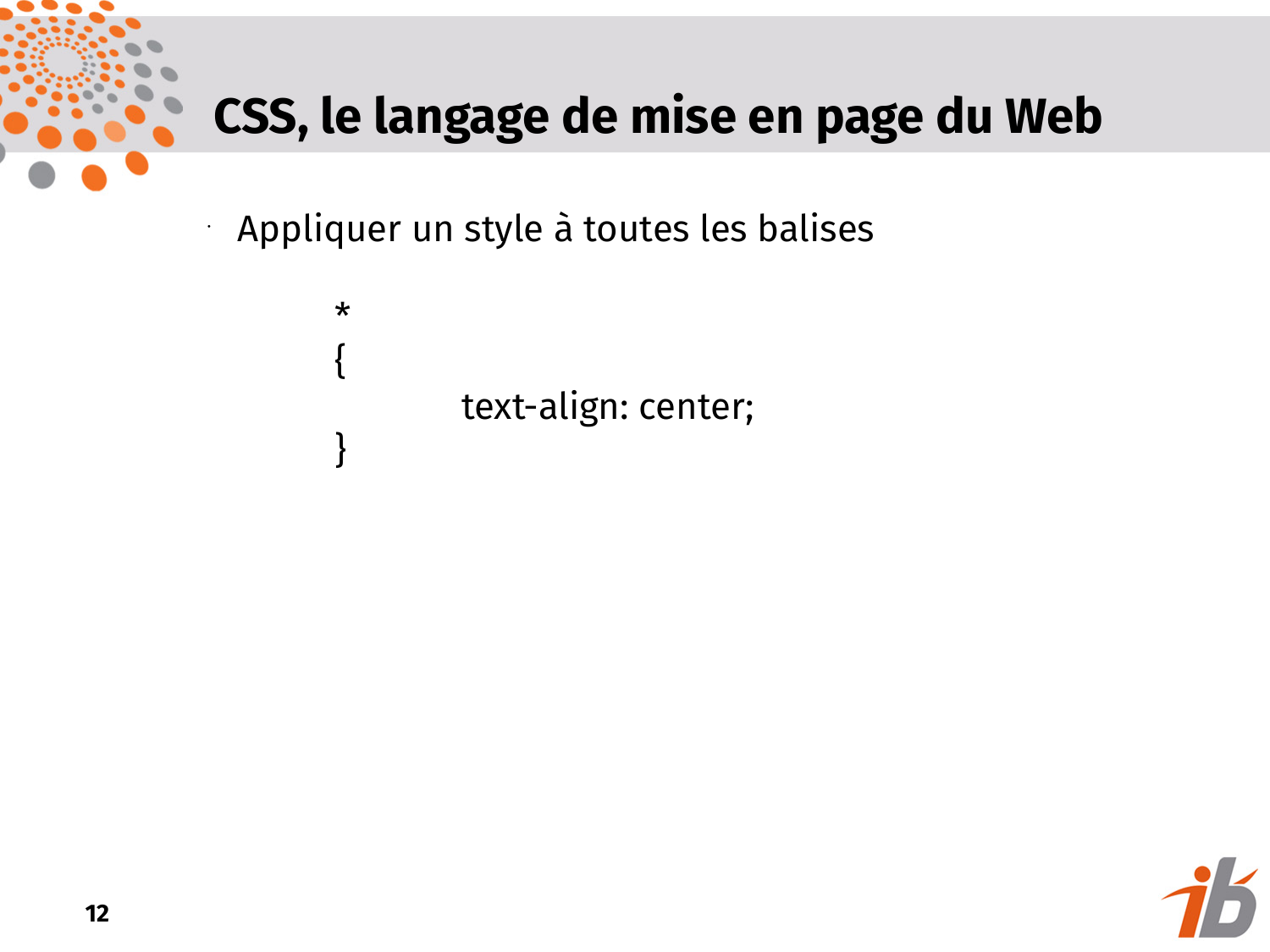

CSS, le langage de mise en page du Web
Appliquer un style à toutes les balises

	*
	{
		text-align: center;
	}

12